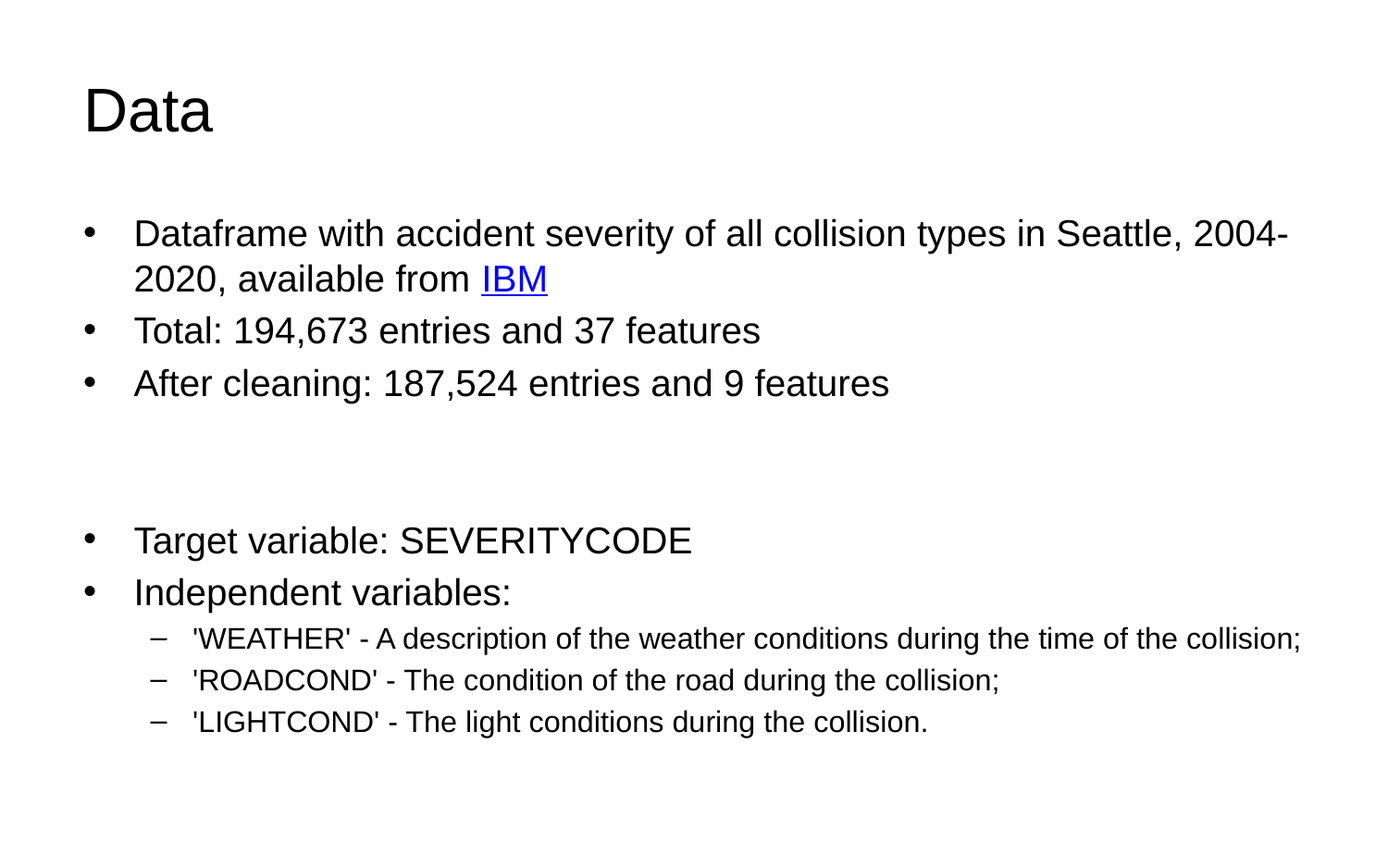

# Data
Dataframe with accident severity of all collision types in Seattle, 2004-2020, available from IBM
Total: 194,673 entries and 37 features
After cleaning: 187,524 entries and 9 features

Target variable: SEVERITYCODE
Independent variables:
'WEATHER' - A description of the weather conditions during the time of the collision;
'ROADCOND' - The condition of the road during the collision;
'LIGHTCOND' - The light conditions during the collision.